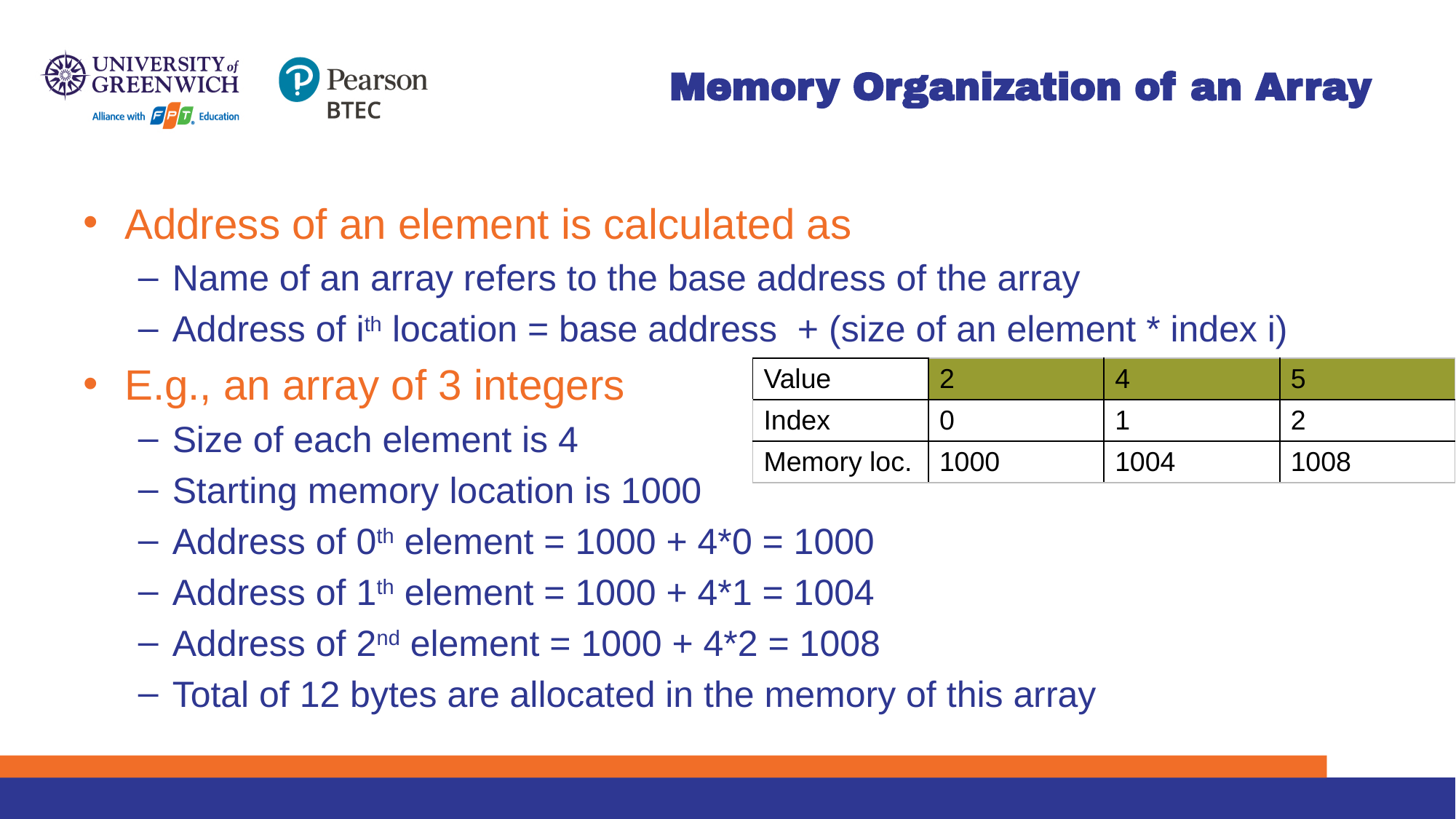

# Memory Organization of an Array
Address of an element is calculated as
Name of an array refers to the base address of the array
Address of ith location = base address  + (size of an element * index i)
E.g., an array of 3 integers
Size of each element is 4
Starting memory location is 1000
Address of 0th element = 1000 + 4*0 = 1000
Address of 1th element = 1000 + 4*1 = 1004
Address of 2nd element = 1000 + 4*2 = 1008
Total of 12 bytes are allocated in the memory of this array

| Value | 2 | 4 | 5 |
| --- | --- | --- | --- |
| Index | 0 | 1 | 2 |
| Memory loc. | 1000 | 1004 | 1008 |